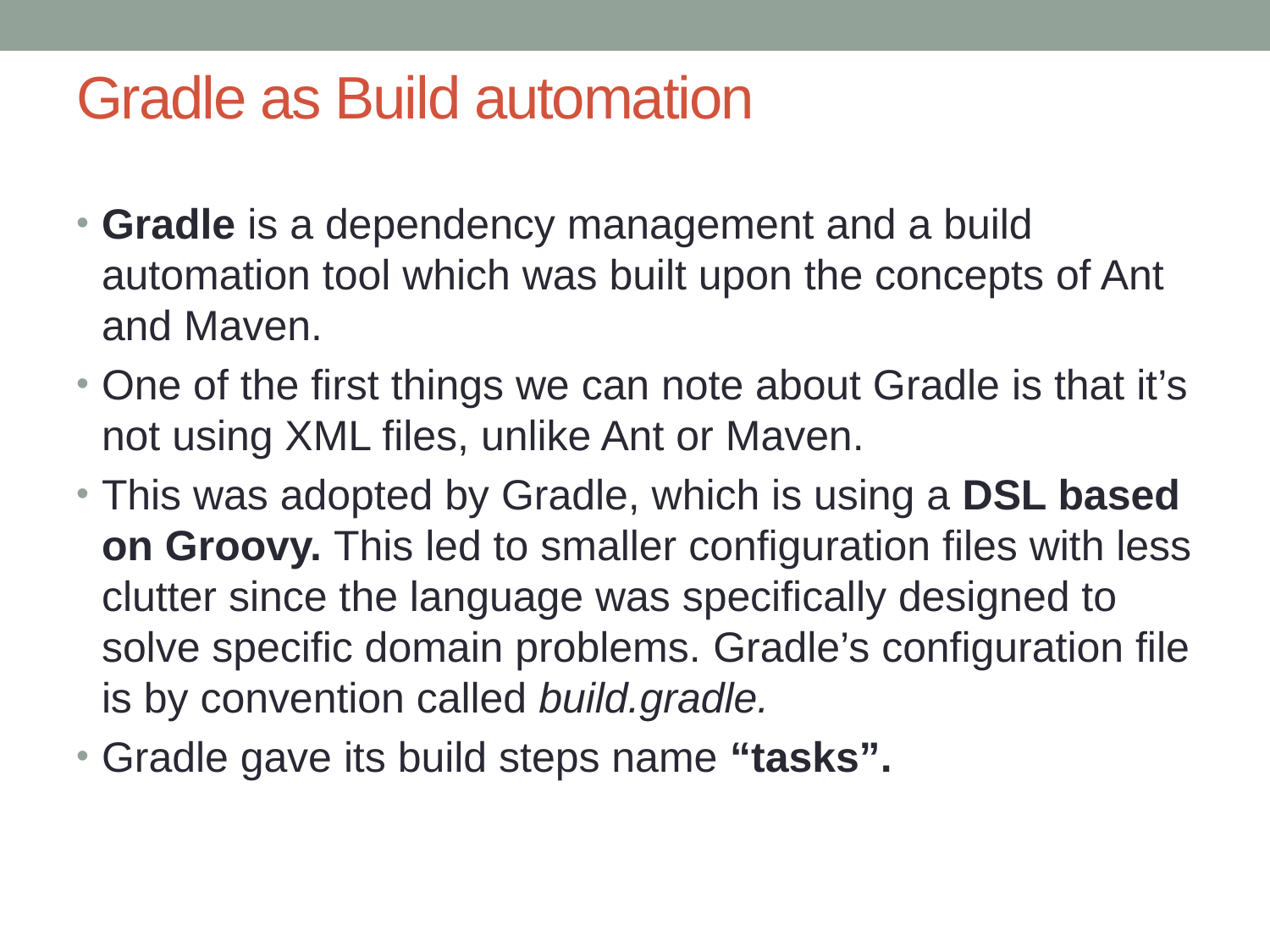

# Gradle as Build automation
Gradle is a dependency management and a build automation tool which was built upon the concepts of Ant and Maven.
One of the first things we can note about Gradle is that it’s not using XML files, unlike Ant or Maven.
This was adopted by Gradle, which is using a DSL based on Groovy. This led to smaller configuration files with less clutter since the language was specifically designed to solve specific domain problems. Gradle’s configuration file is by convention called build.gradle.
Gradle gave its build steps name “tasks”.